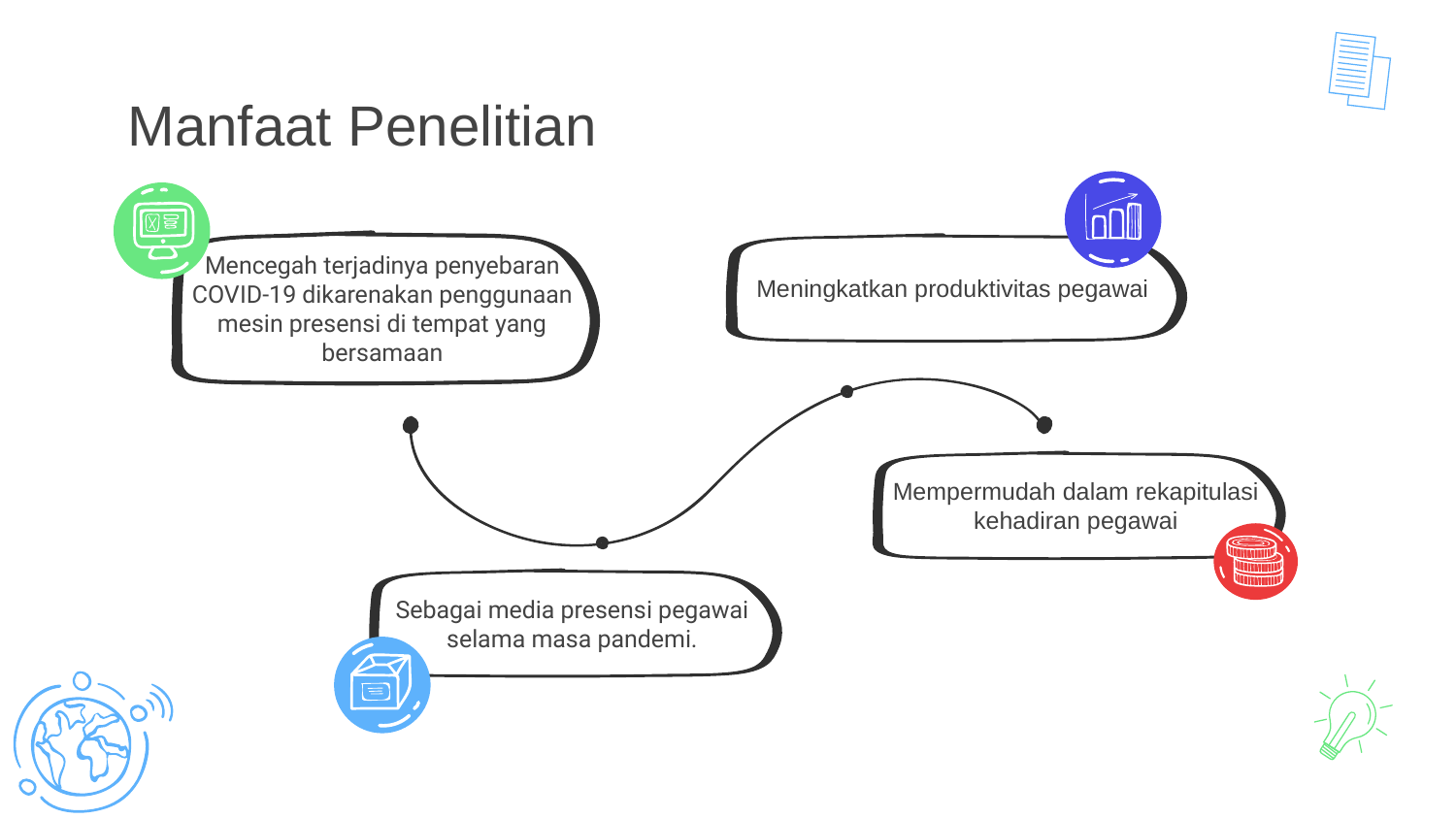

# Manfaat Penelitian

Mencegah terjadinya penyebaran COVID-19 dikarenakan penggunaan mesin presensi di tempat yang bersamaan
Meningkatkan produktivitas pegawai

Mempermudah dalam rekapitulasi kehadiran pegawai

Sebagai media presensi pegawai selama masa pandemi.